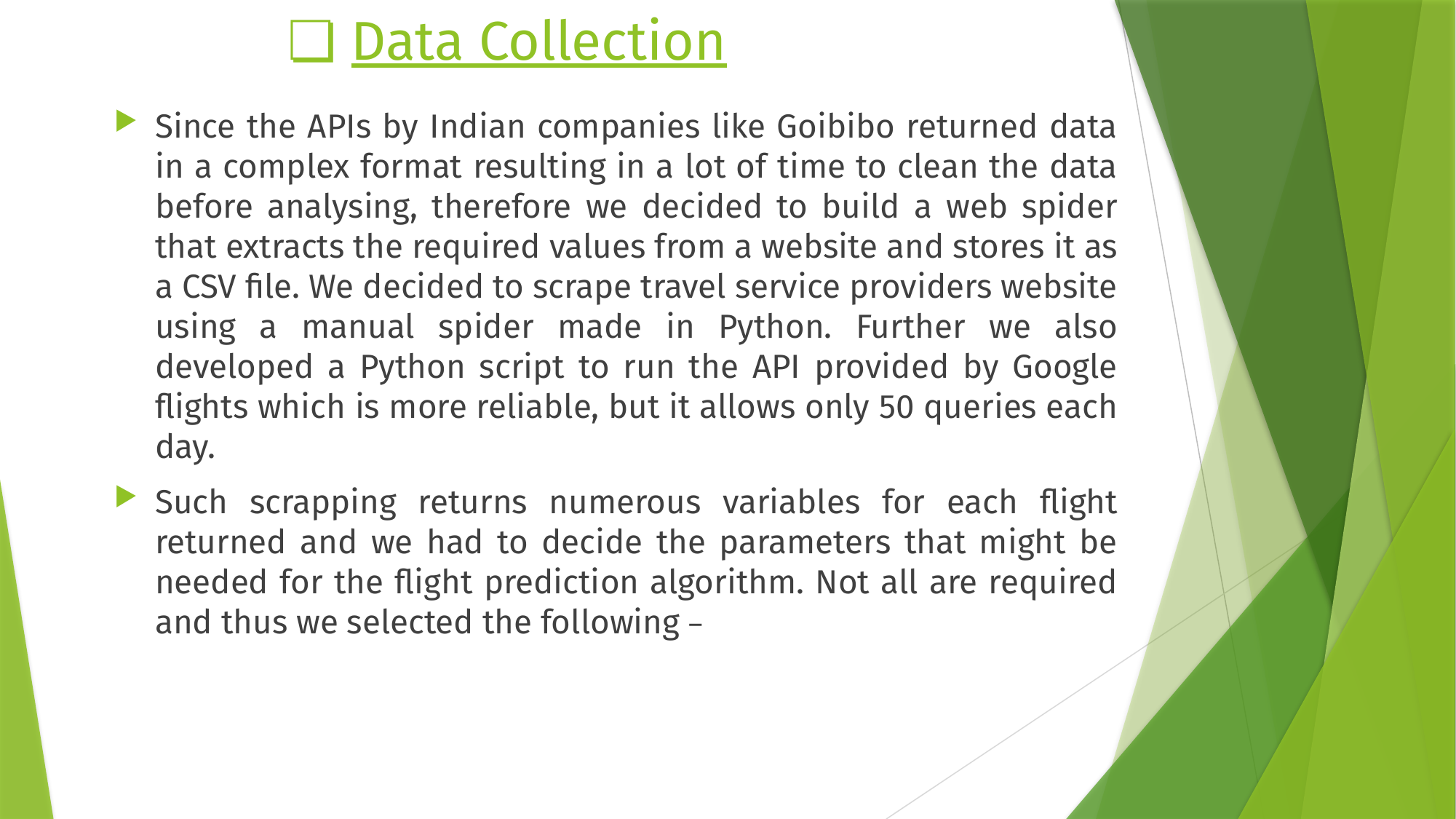

# ❏ Data Collection
Since the APIs by Indian companies like Goibibo returned data in a complex format resulting in a lot of time to clean the data before analysing, therefore we decided to build a web spider that extracts the required values from a website and stores it as a CSV file. We decided to scrape travel service providers website using a manual spider made in Python. Further we also developed a Python script to run the API provided by Google flights which is more reliable, but it allows only 50 queries each day.
Such scrapping returns numerous variables for each flight returned and we had to decide the parameters that might be needed for the flight prediction algorithm. Not all are required and thus we selected the following –